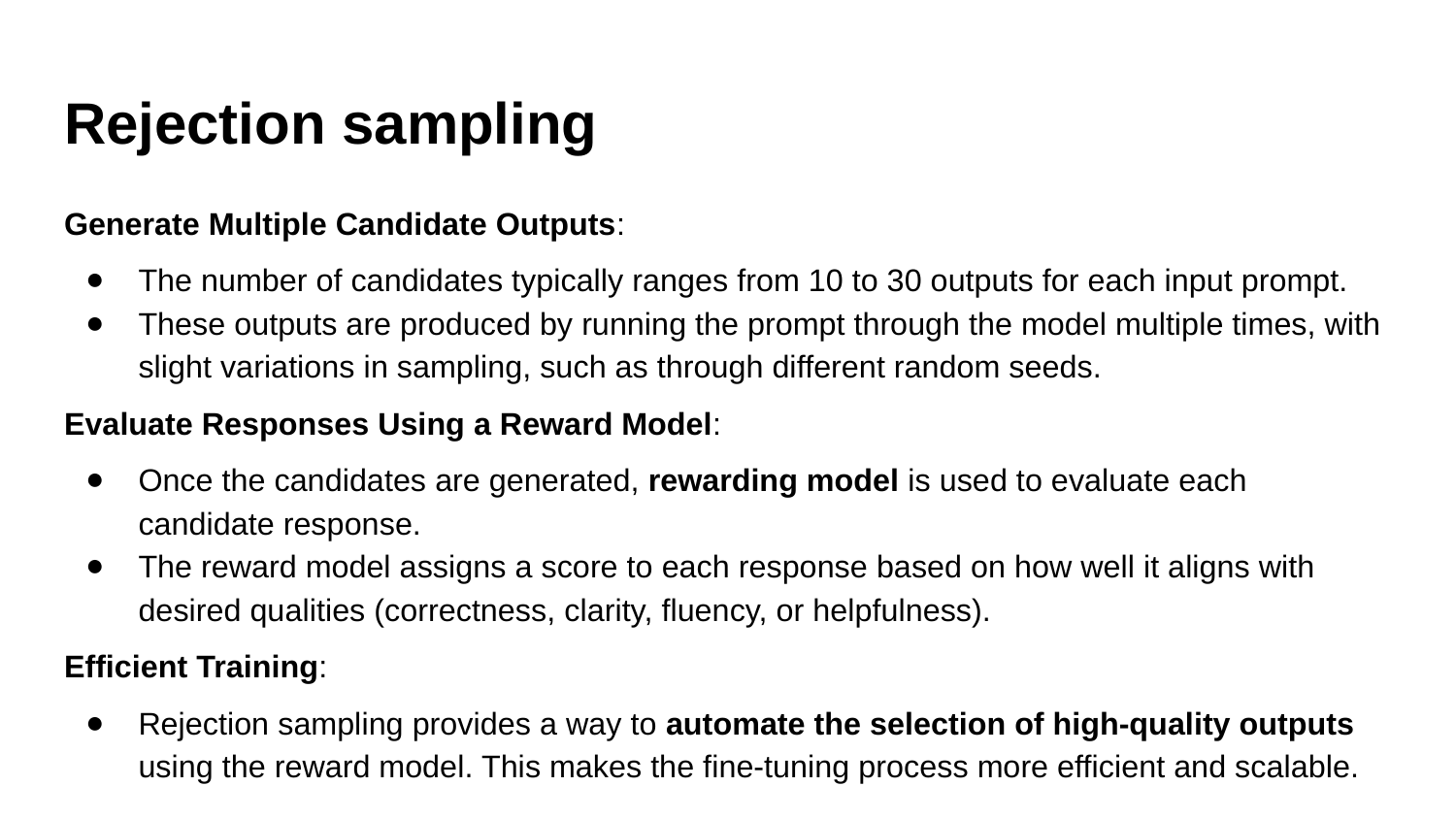

# Rejection sampling
Generate Multiple Candidate Outputs:
The number of candidates typically ranges from 10 to 30 outputs for each input prompt.
These outputs are produced by running the prompt through the model multiple times, with slight variations in sampling, such as through different random seeds.
Evaluate Responses Using a Reward Model:
Once the candidates are generated, rewarding model is used to evaluate each candidate response.
The reward model assigns a score to each response based on how well it aligns with desired qualities (correctness, clarity, fluency, or helpfulness).
Efficient Training:
Rejection sampling provides a way to automate the selection of high-quality outputs using the reward model. This makes the fine-tuning process more efficient and scalable.